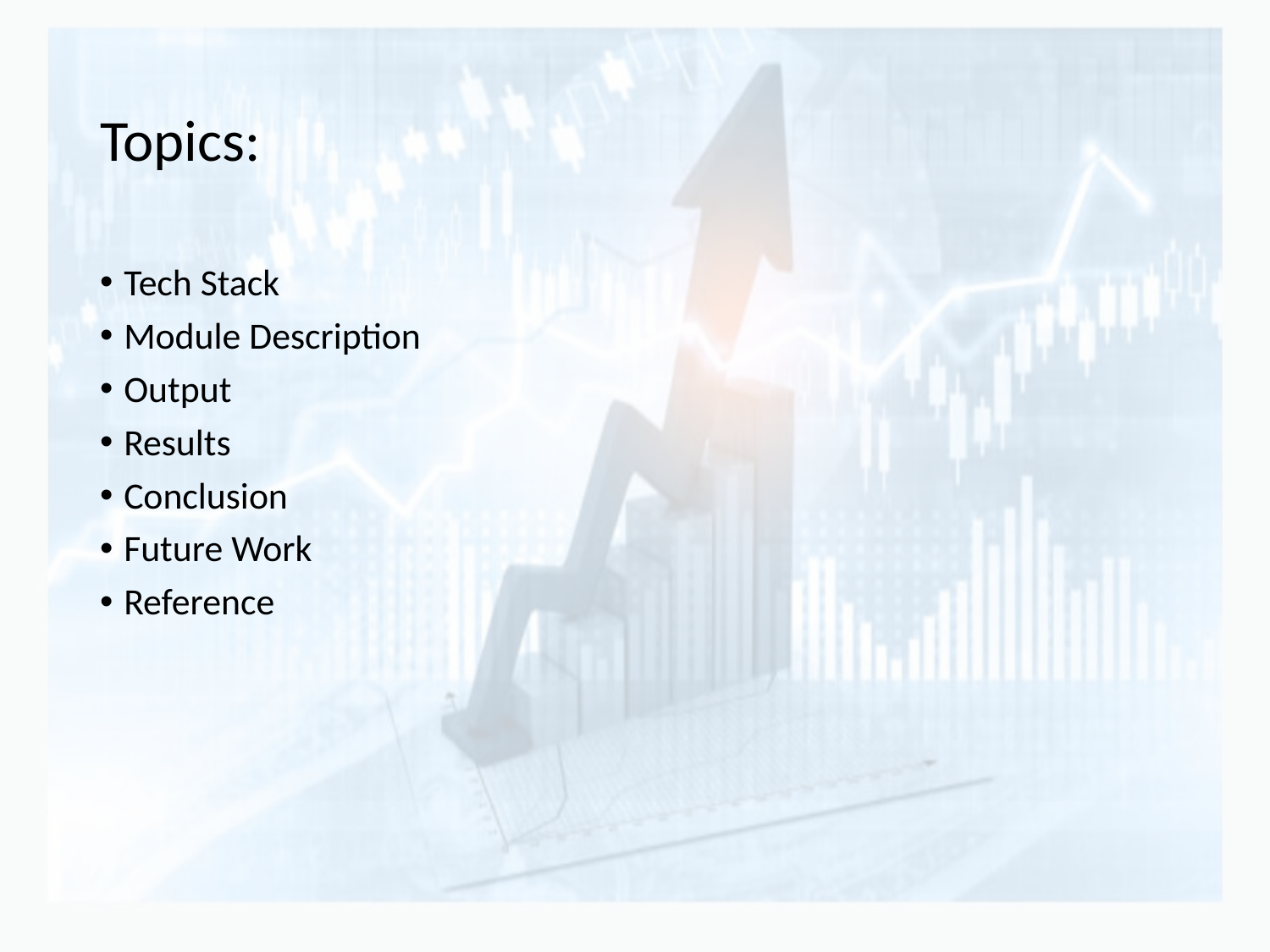

# Topics:
Tech Stack
Module Description
Output
Results
Conclusion
Future Work
Reference